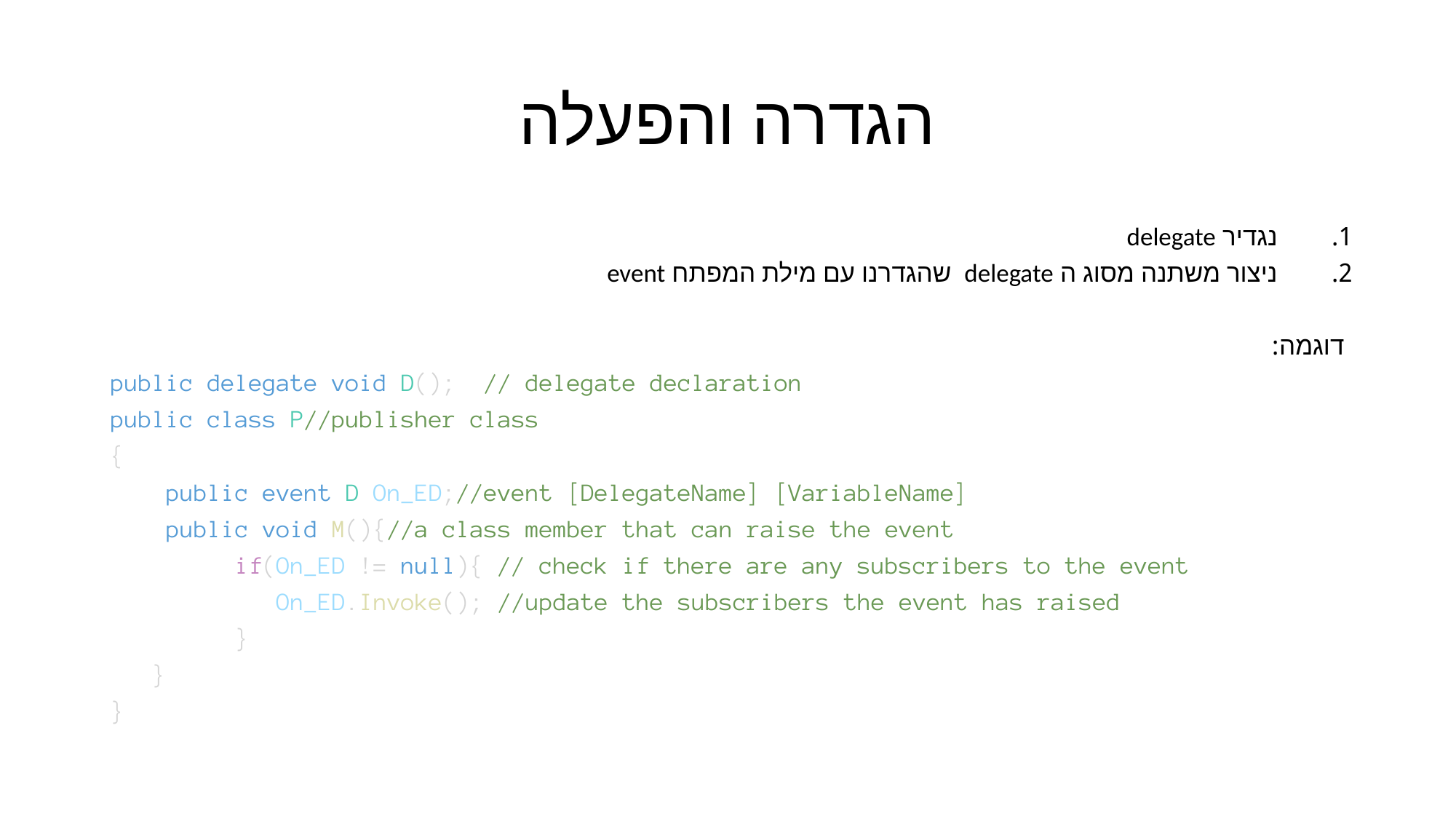

# הגדרה והפעלה
נגדיר delegate
ניצור משתנה מסוג ה delegate  שהגדרנו עם מילת המפתח event

דוגמה:
public delegate void D();  // delegate declaration
public class P//publisher class
{
    public event D On_ED;//event [DelegateName] [VariableName]
    public void M(){//a class member that can raise the event
         if(On_ED != null){ // check if there are any subscribers to the event
            On_ED.Invoke(); //update the subscribers the event has raised
         }
   }
}